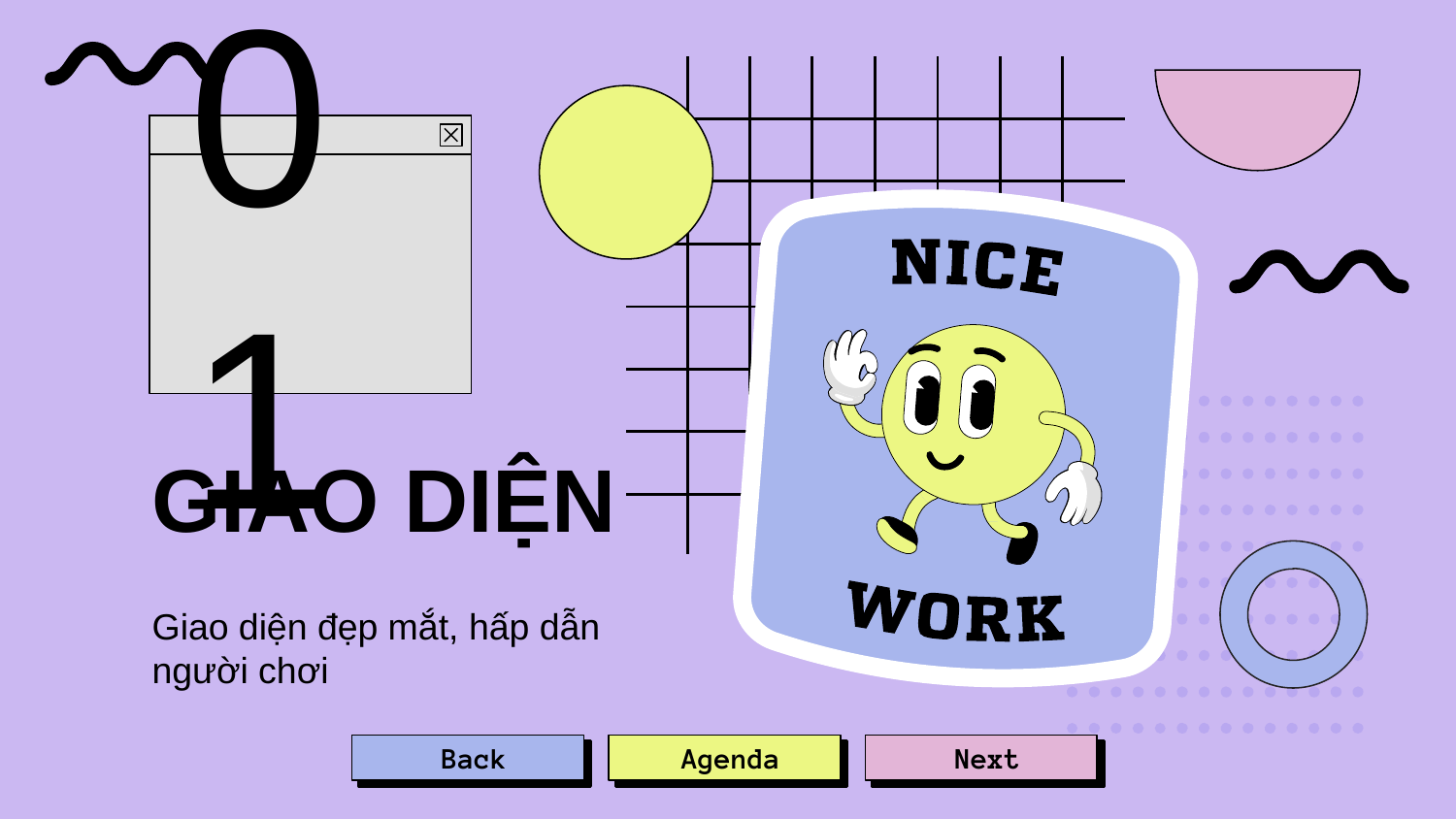

01

# GIAO DIỆN
Giao diện đẹp mắt, hấp dẫn người chơi

Back

Next

Agenda